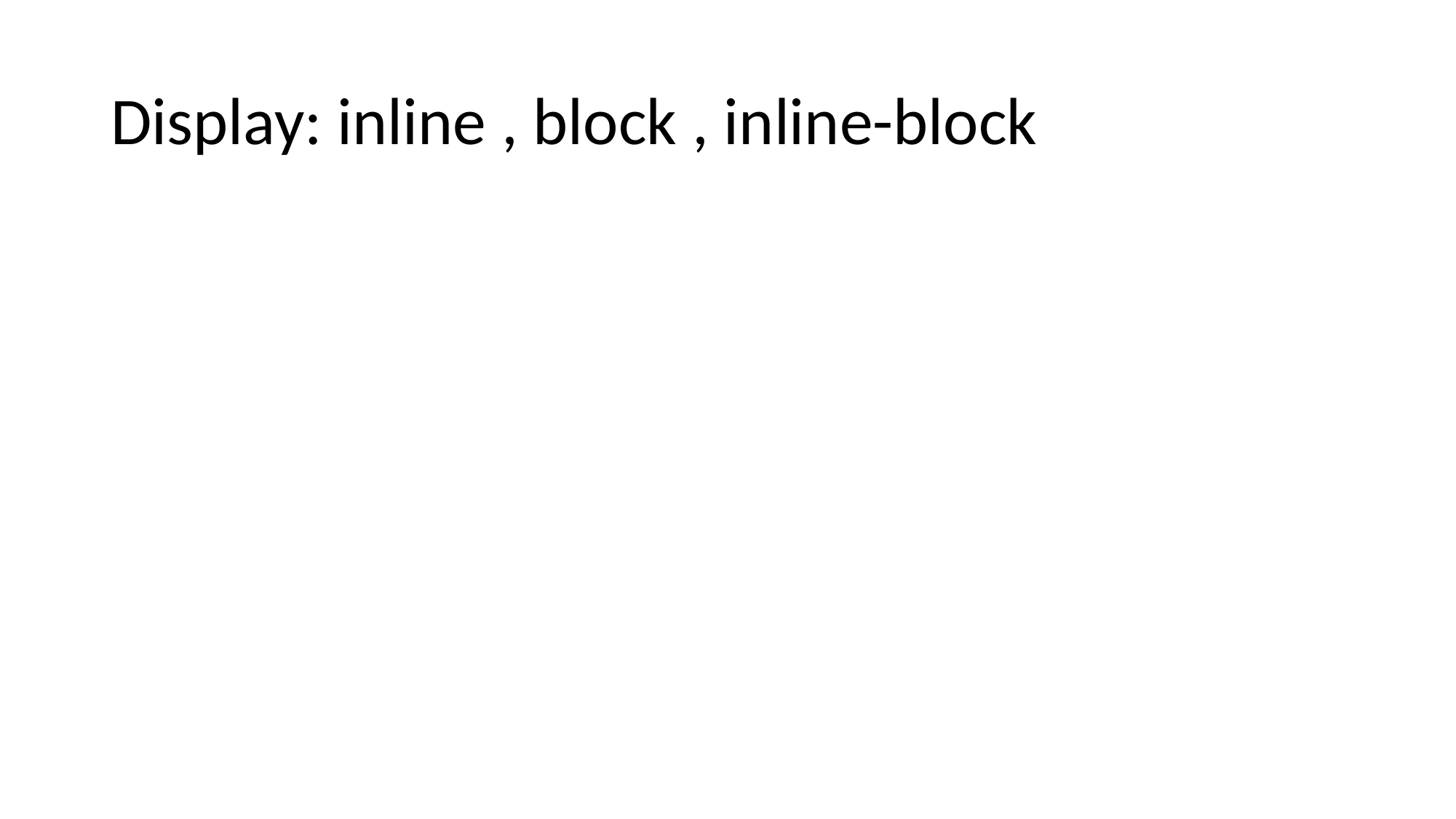

# Display: inline , block , inline-block